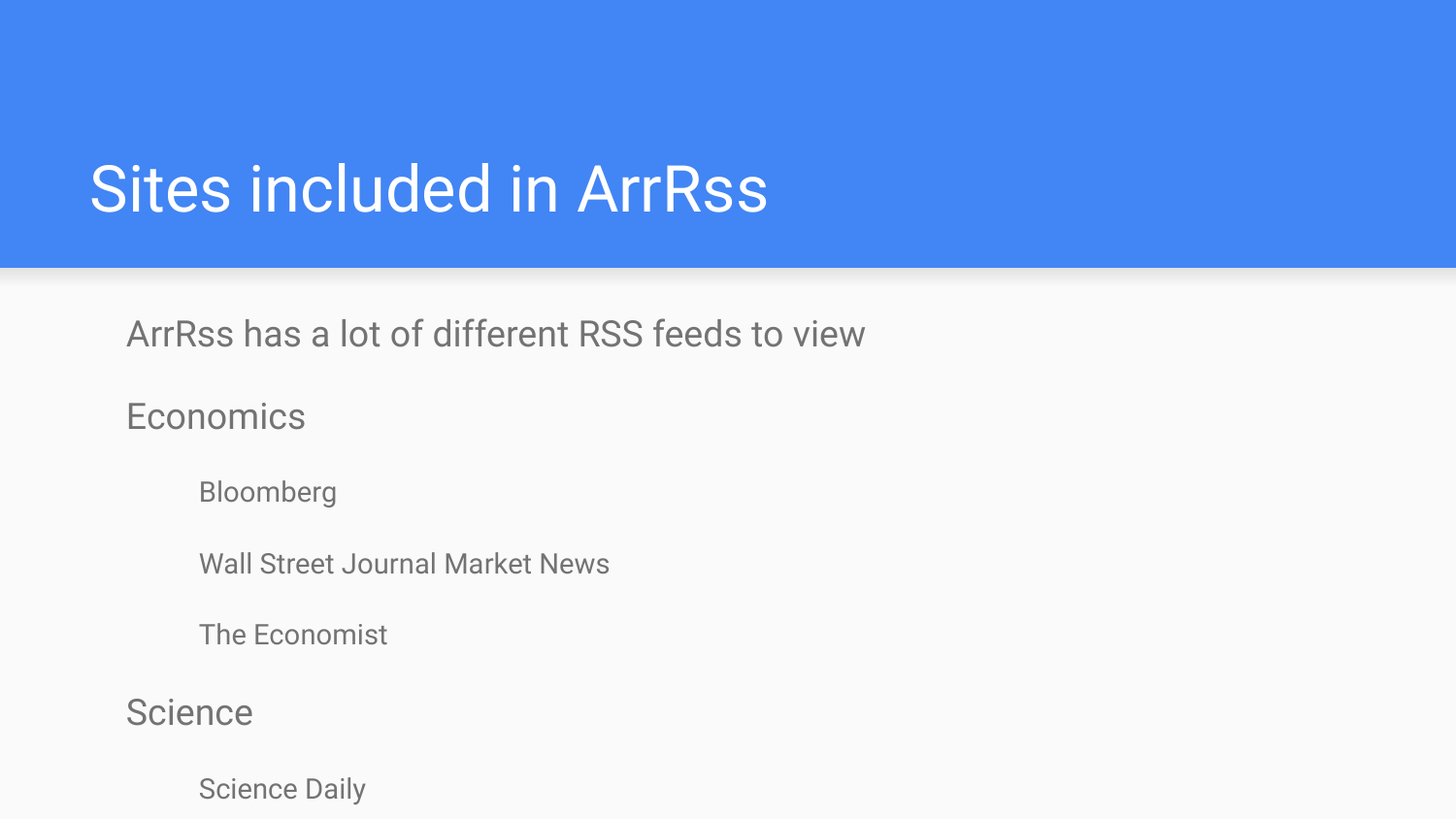

# Sites included in ArrRss
ArrRss has a lot of different RSS feeds to view
Economics
Bloomberg
Wall Street Journal Market News
The Economist
Science
Science Daily
BBC Science/Nature
Major news
Google News
BBC World News
Wall Street Journal U.S. Business